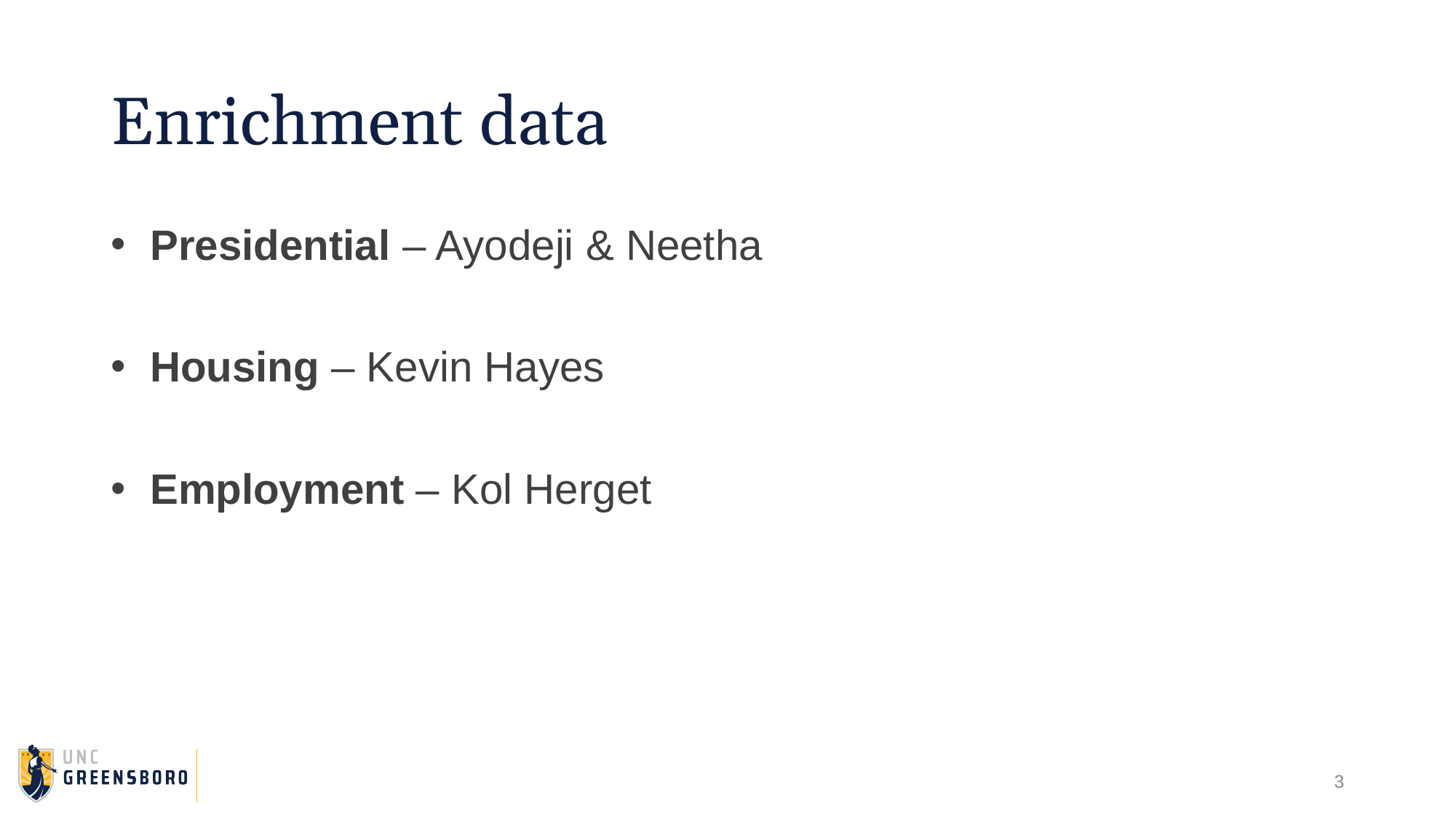

# Enrichment data
 Presidential – Ayodeji & Neetha

 Housing – Kevin Hayes

 Employment – Kol Herget
3